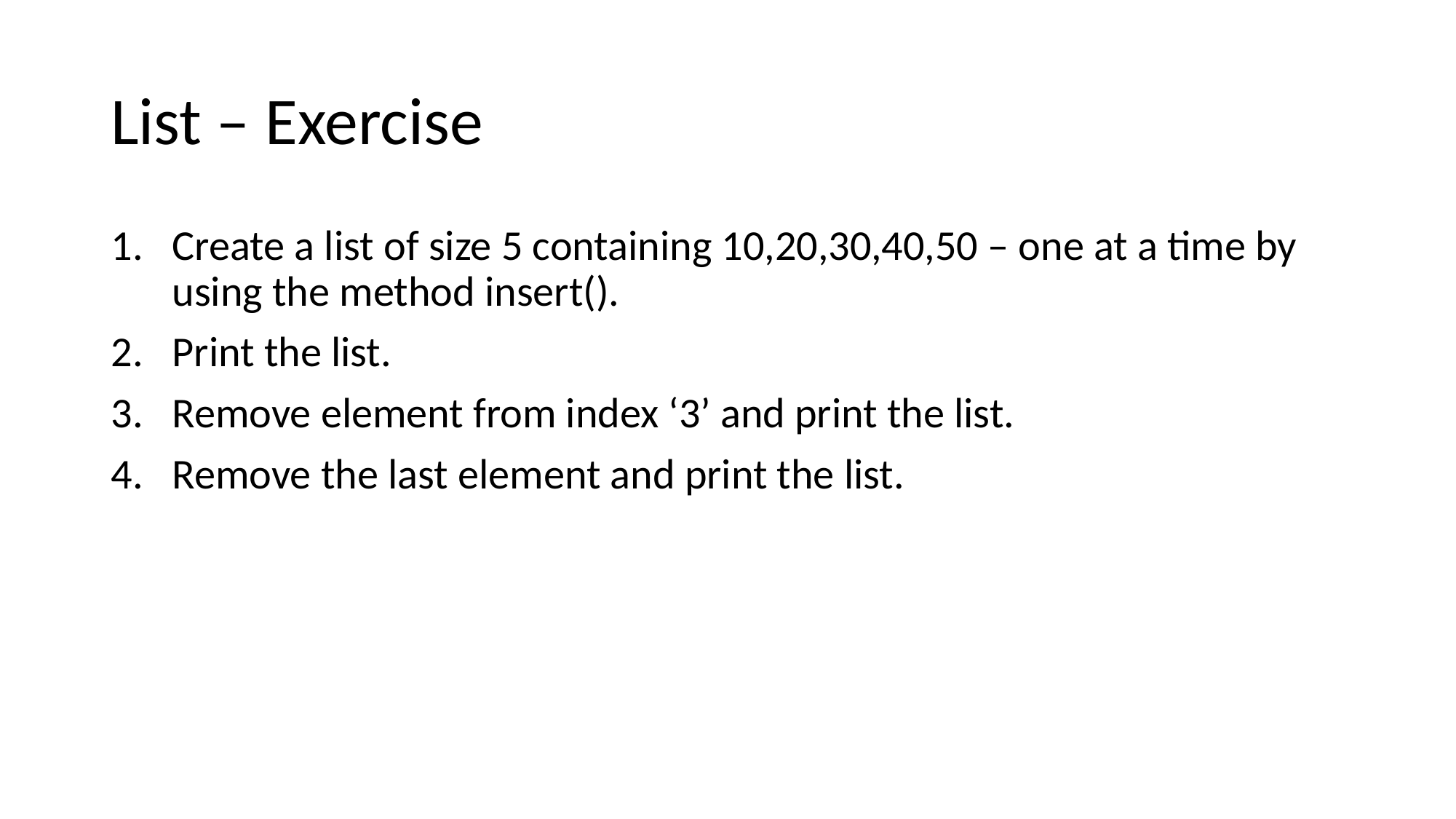

# List – Exercise
Create a list of size 5 containing 10,20,30,40,50 – one at a time by using the method insert().
Print the list.
Remove element from index ‘3’ and print the list.
Remove the last element and print the list.